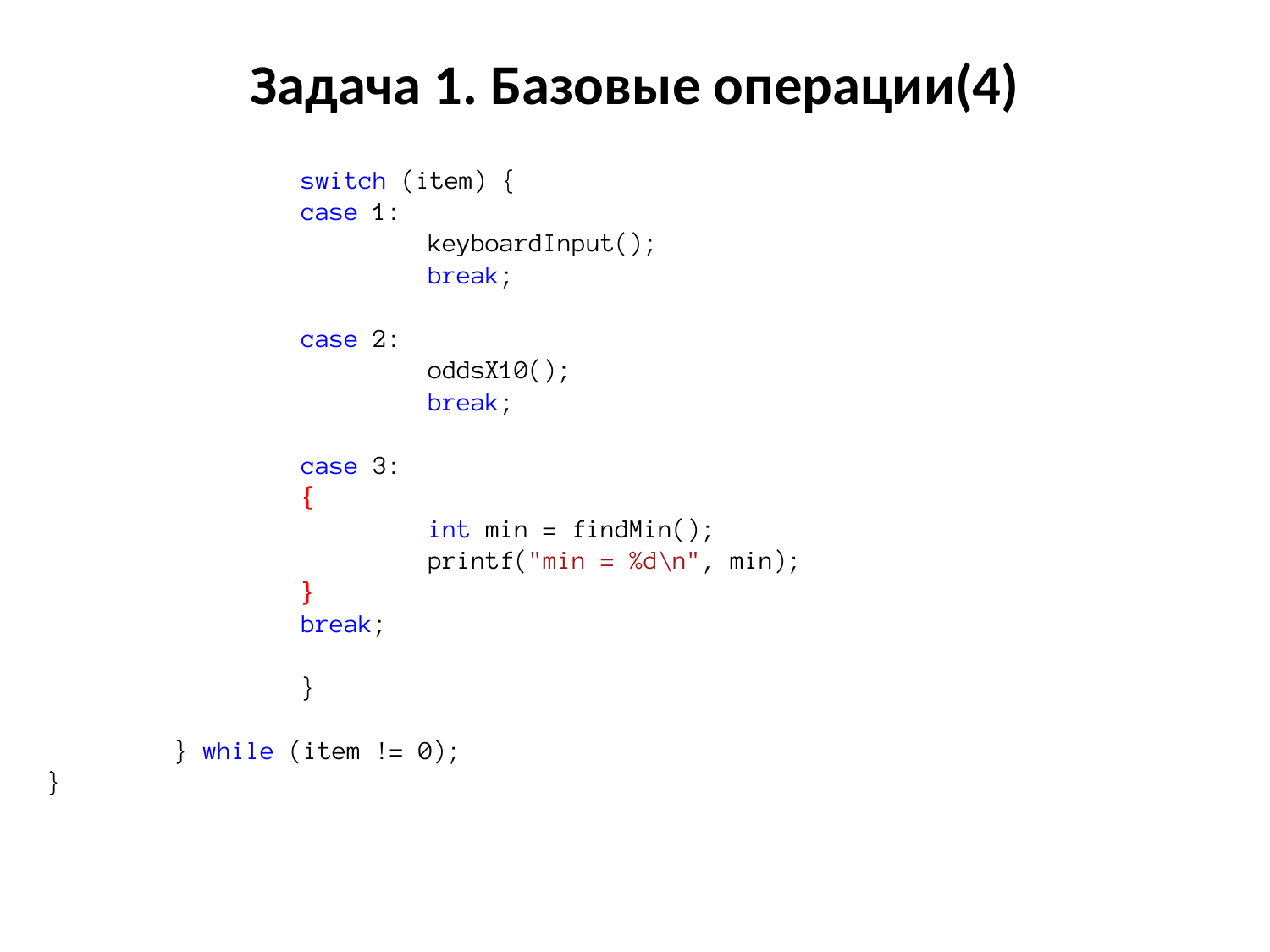

# Задача 1. Базовые операции(4)
		switch (item) {
		case 1:
			keyboardInput();
			break;

		case 2:
			oddsX10();
			break;

		case 3:
		{
			int min = findMin();
			printf("min = %d\n", min);
		}
		break;

		}

	} while (item != 0);
}